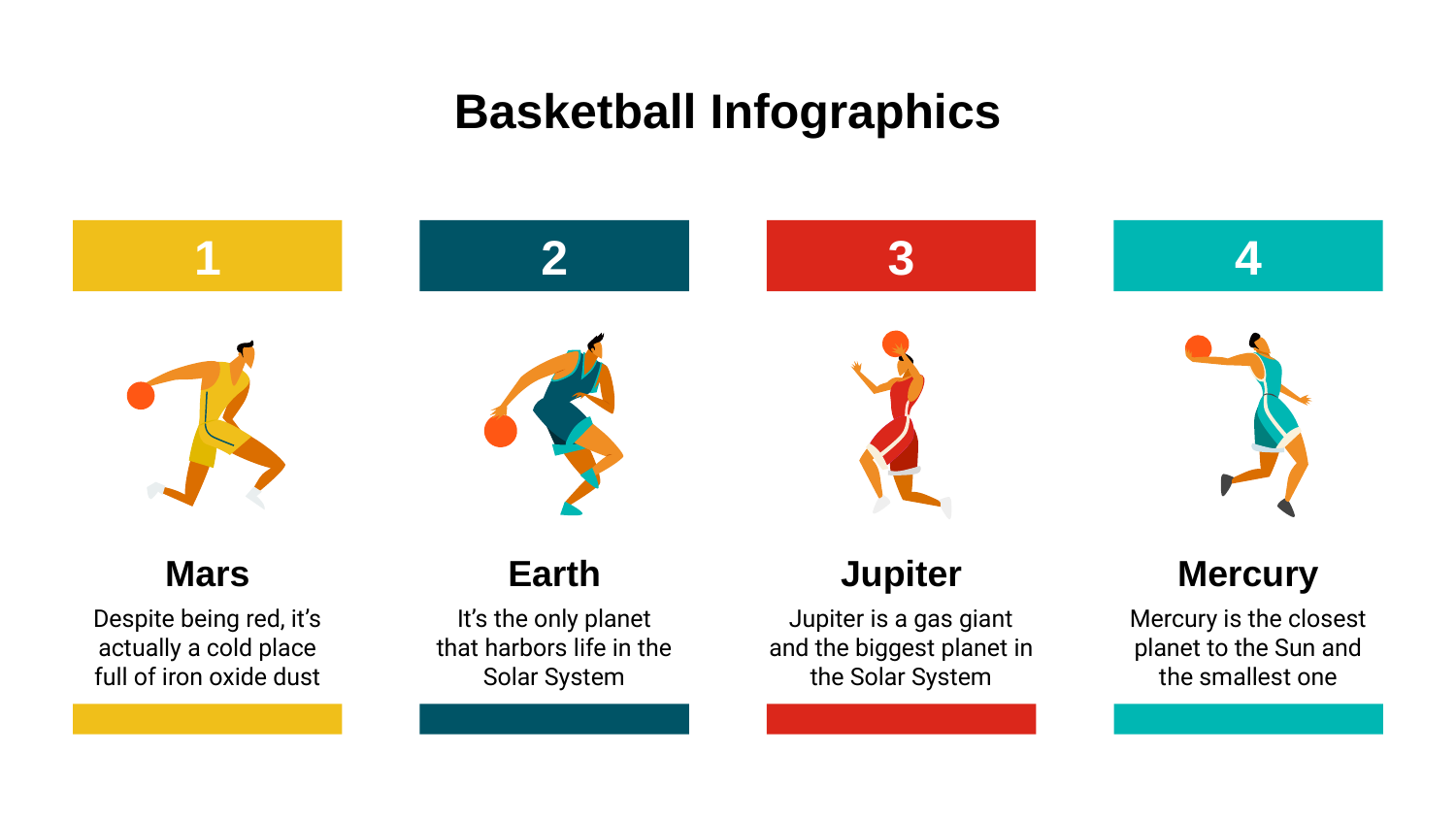

# Basketball Infographics
1
Mars
Despite being red, it’s actually a cold place full of iron oxide dust

2
Earth
It’s the only planet that harbors life in the Solar System

3
Jupiter
Jupiter is a gas giant and the biggest planet in the Solar System

4
Mercury
Mercury is the closest planet to the Sun and the smallest one